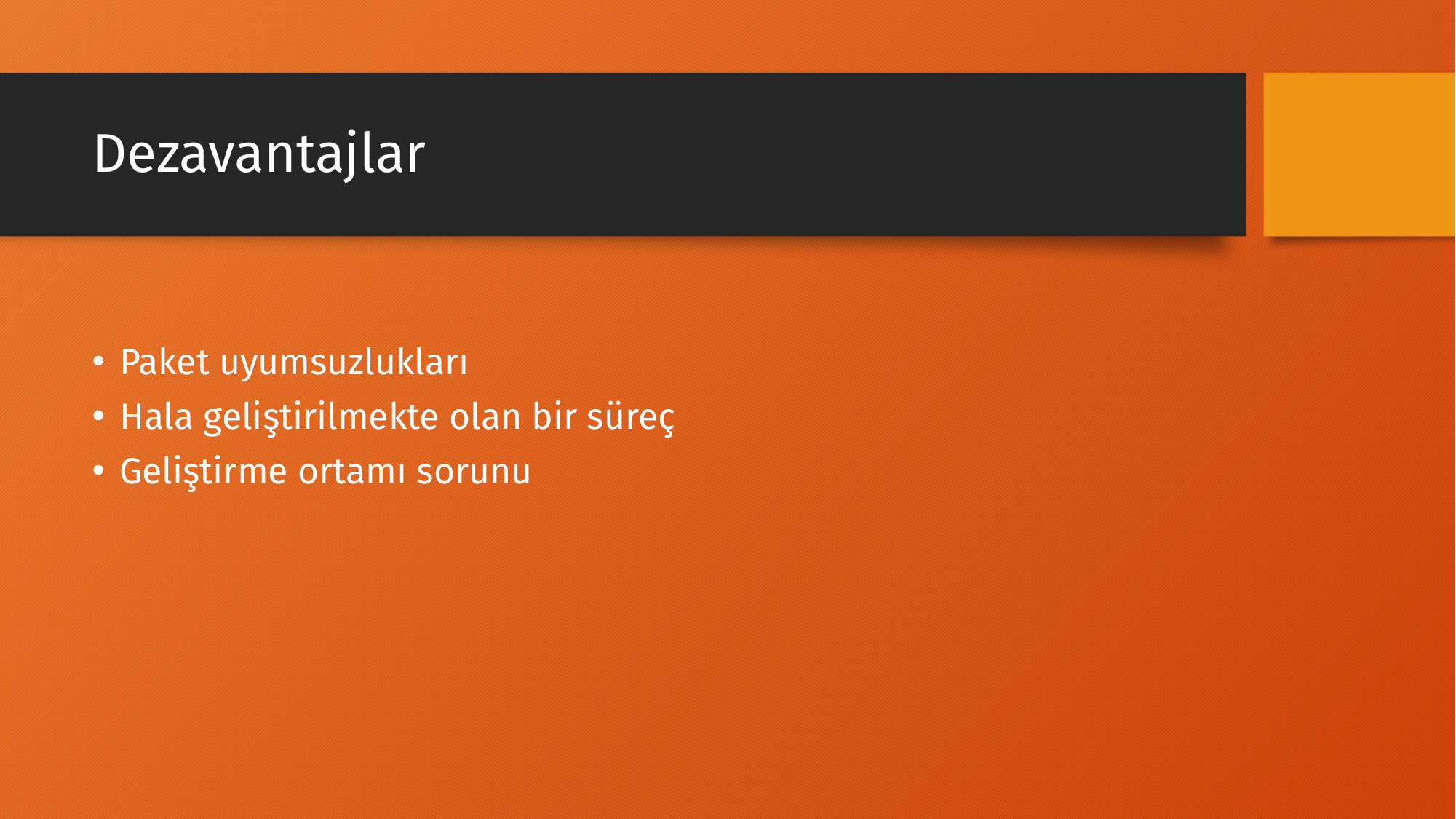

# Dezavantajlar

Paket uyumsuzlukları
Hala geliştirilmekte olan bir süreç
Geliştirme ortamı sorunu